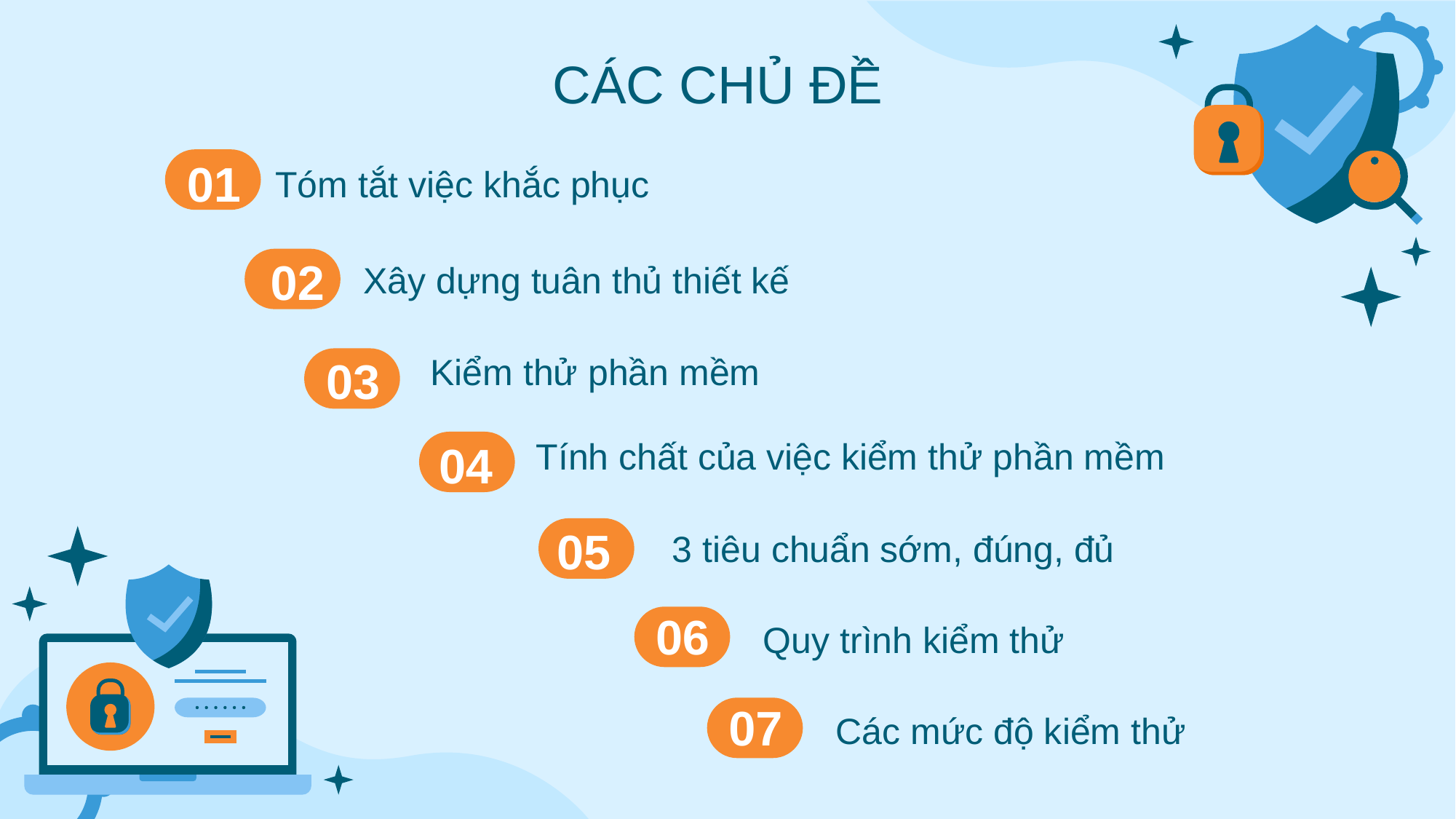

CÁC CHỦ ĐỀ
# Tóm tắt việc khắc phục
01

Xây dựng tuân thủ thiết kế
02

Kiểm thử phần mềm
03

Tính chất của việc kiểm thử phần mềm
04

05
3 tiêu chuẩn sớm, đúng, đủ

Quy trình kiểm thử
06

Các mức độ kiểm thử
07